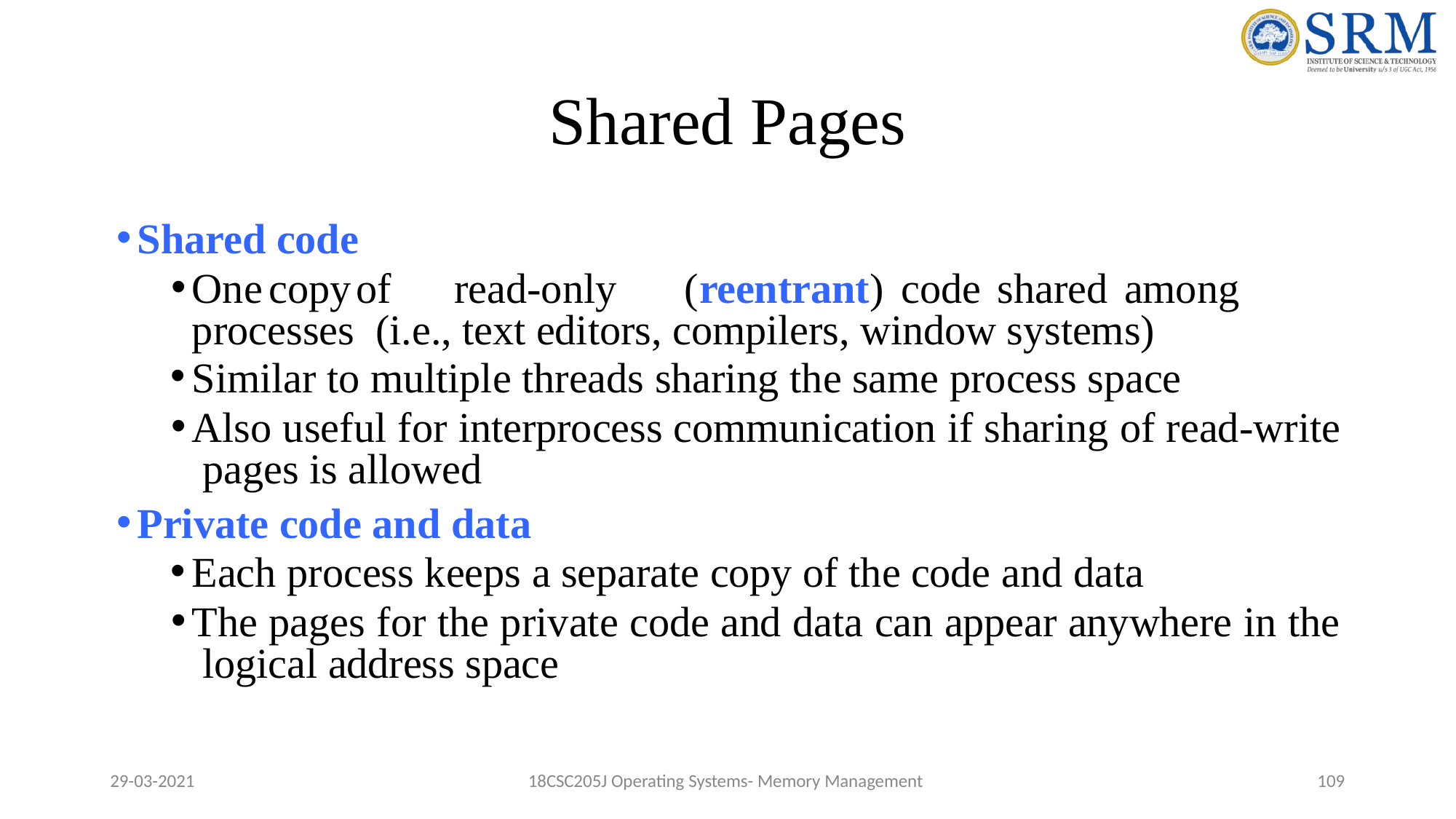

# Shared Pages
Shared code
One	copy	of	read-only	(reentrant)	code	shared	among	processes  (i.e., text editors, compilers, window systems)
Similar to multiple threads sharing the same process space
Also useful for interprocess communication if sharing of read-write  pages is allowed
Private code and data
Each process keeps a separate copy of the code and data
The pages for the private code and data can appear anywhere in the  logical address space
29-03-2021
18CSC205J Operating Systems- Memory Management
109